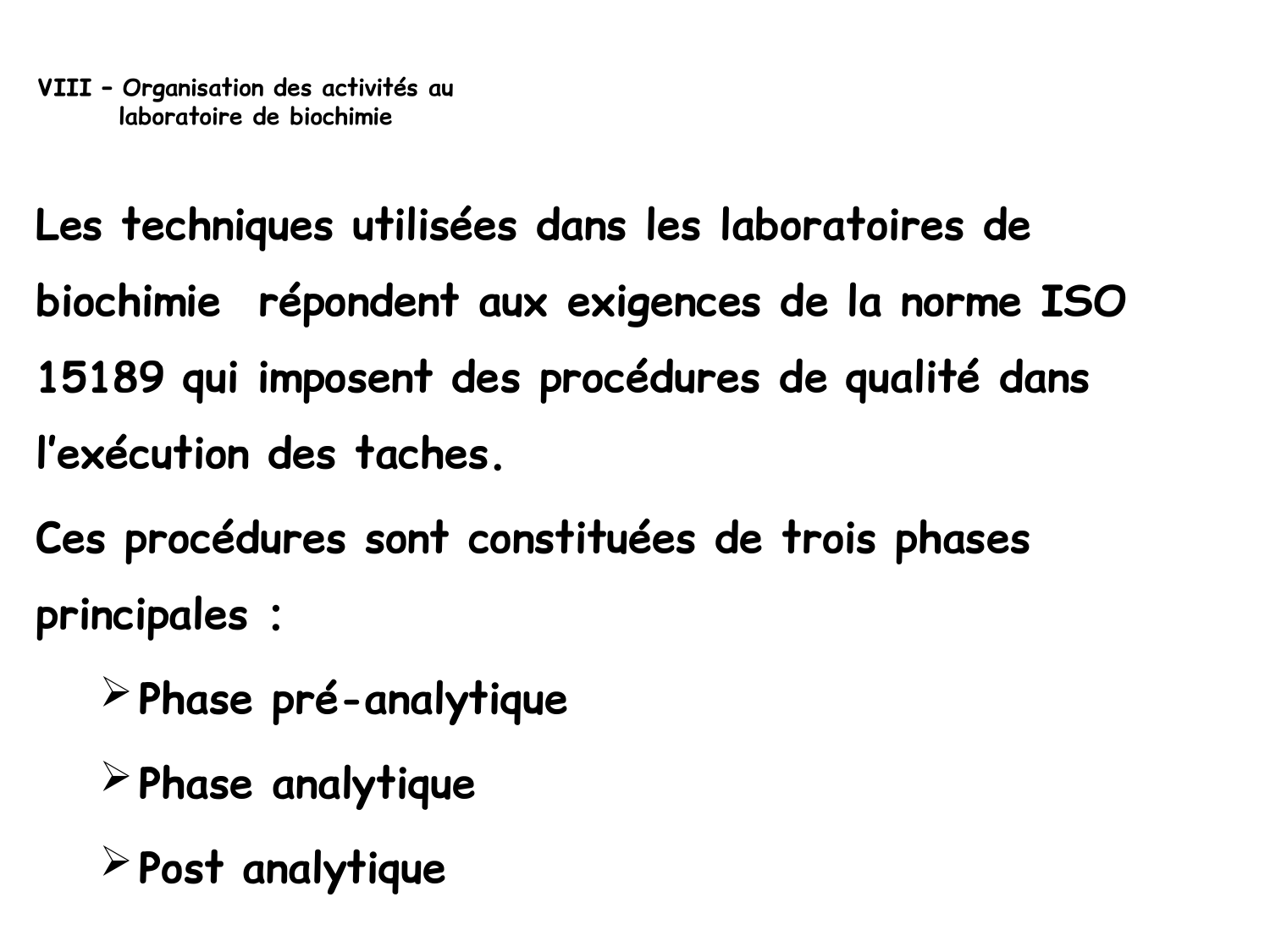

# VIII – Organisation des activités au laboratoire de biochimie
Les techniques utilisées dans les laboratoires de biochimie  répondent aux exigences de la norme ISO 15189 qui imposent des procédures de qualité dans l’exécution des taches.
Ces procédures sont constituées de trois phases principales :
Phase pré-analytique
Phase analytique
Post analytique